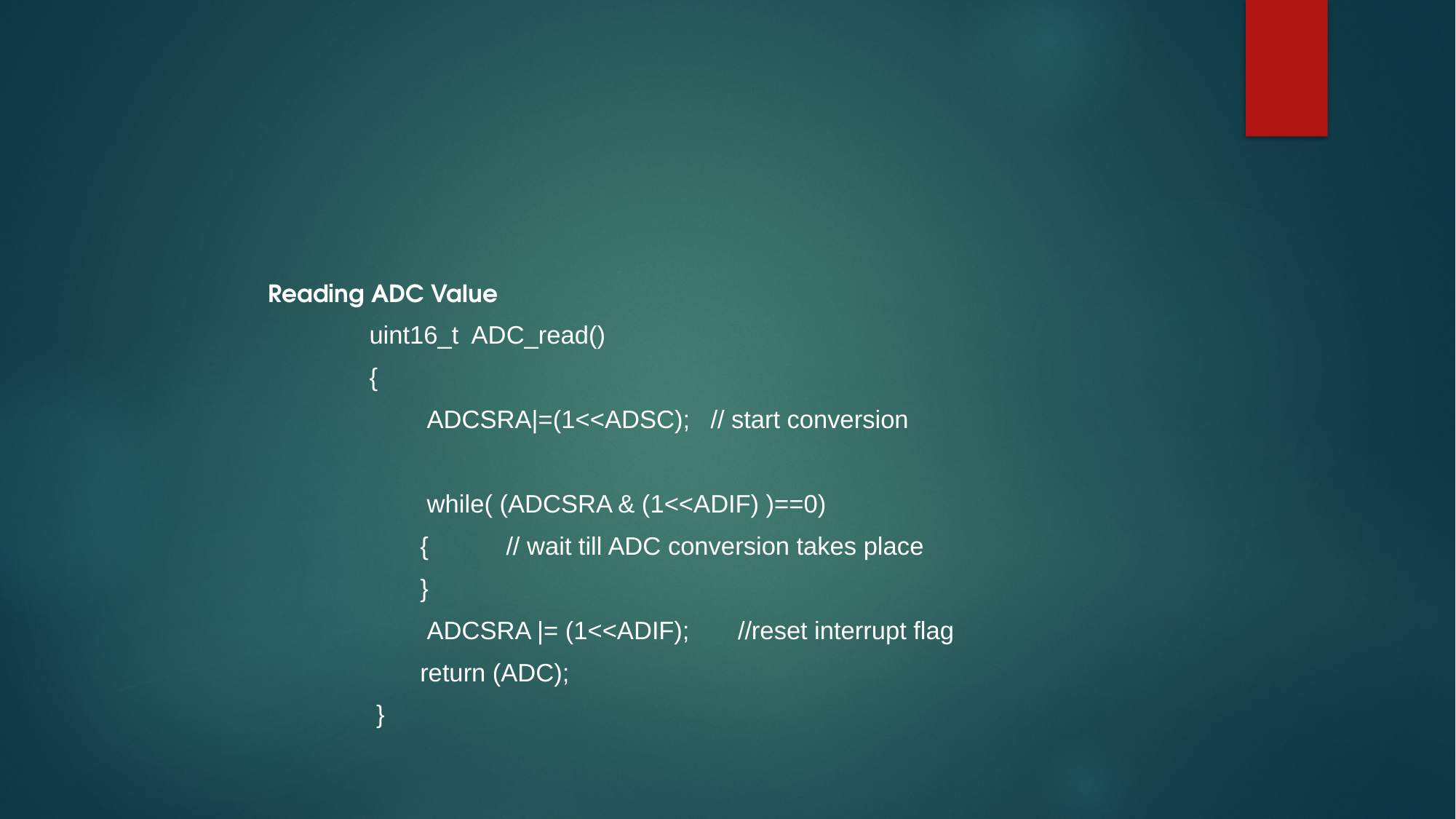

Reading ADC Value
uint16_t  ADC_read()
{
 ADCSRA|=(1<<ADSC);   // start conversion

 while( (ADCSRA & (1<<ADIF) )==0)
{    				// wait till ADC conversion takes place
}
 ADCSRA |= (1<<ADIF);       //reset interrupt flag
return (ADC);
 }